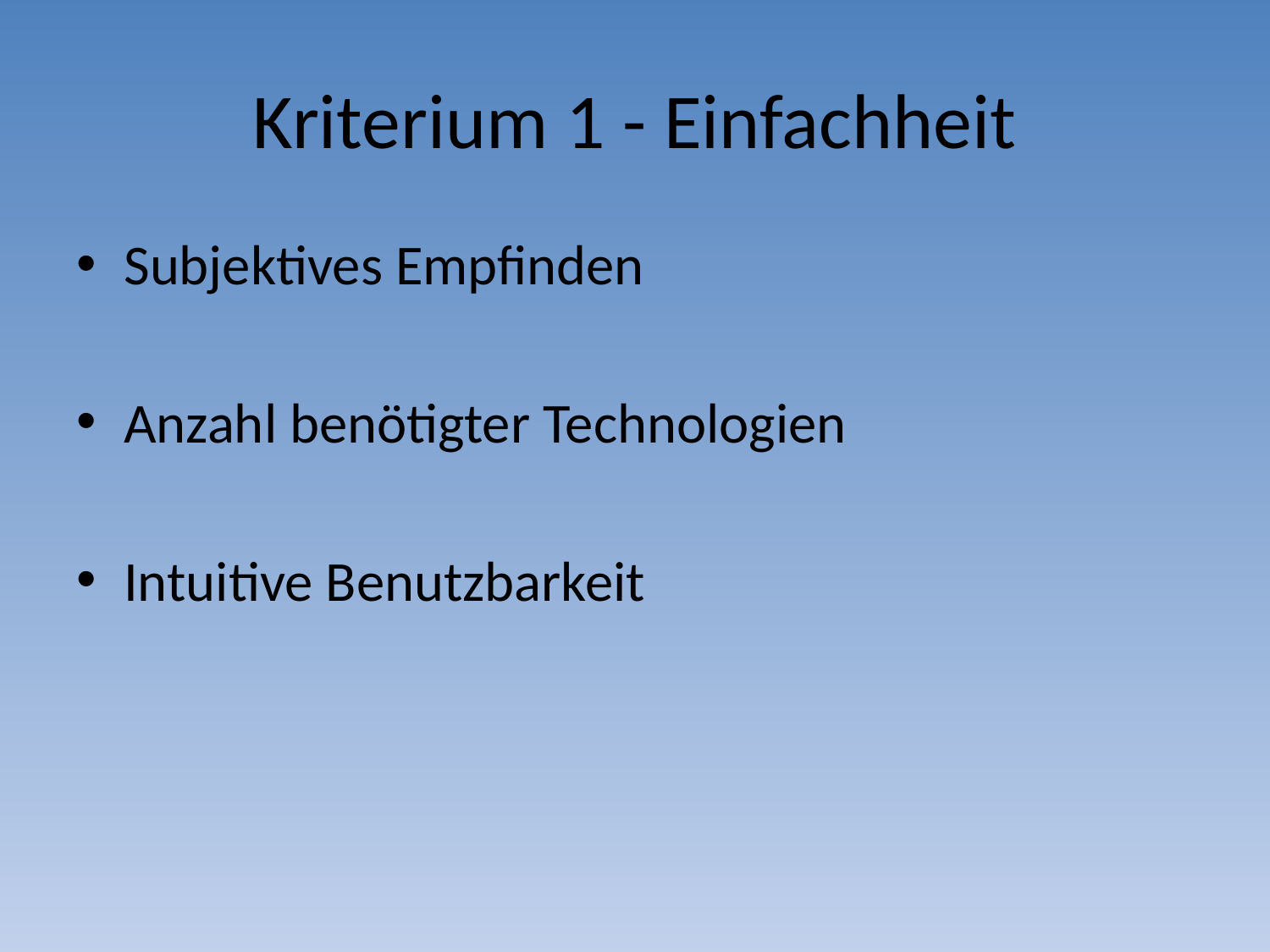

# Kriterium 1 - Einfachheit
Subjektives Empfinden

Anzahl benötigter Technologien

Intuitive Benutzbarkeit